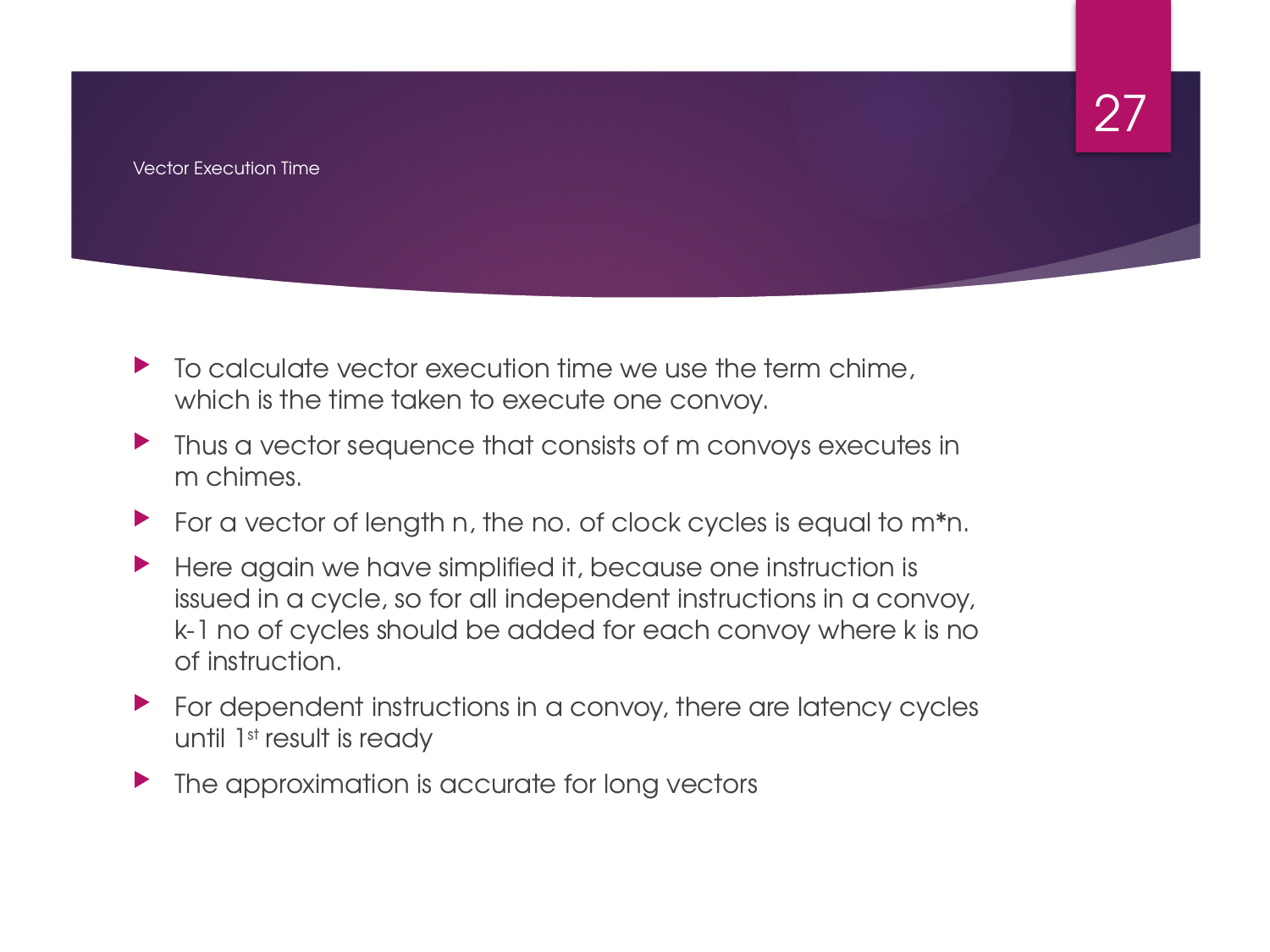

27
# Vector Execution Time
To calculate vector execution time we use the term chime, which is the time taken to execute one convoy.
Thus a vector sequence that consists of m convoys executes in m chimes.
For a vector of length n, the no. of clock cycles is equal to m*n.
Here again we have simplified it, because one instruction is issued in a cycle, so for all independent instructions in a convoy, k-1 no of cycles should be added for each convoy where k is no of instruction.
For dependent instructions in a convoy, there are latency cycles until 1st result is ready
The approximation is accurate for long vectors